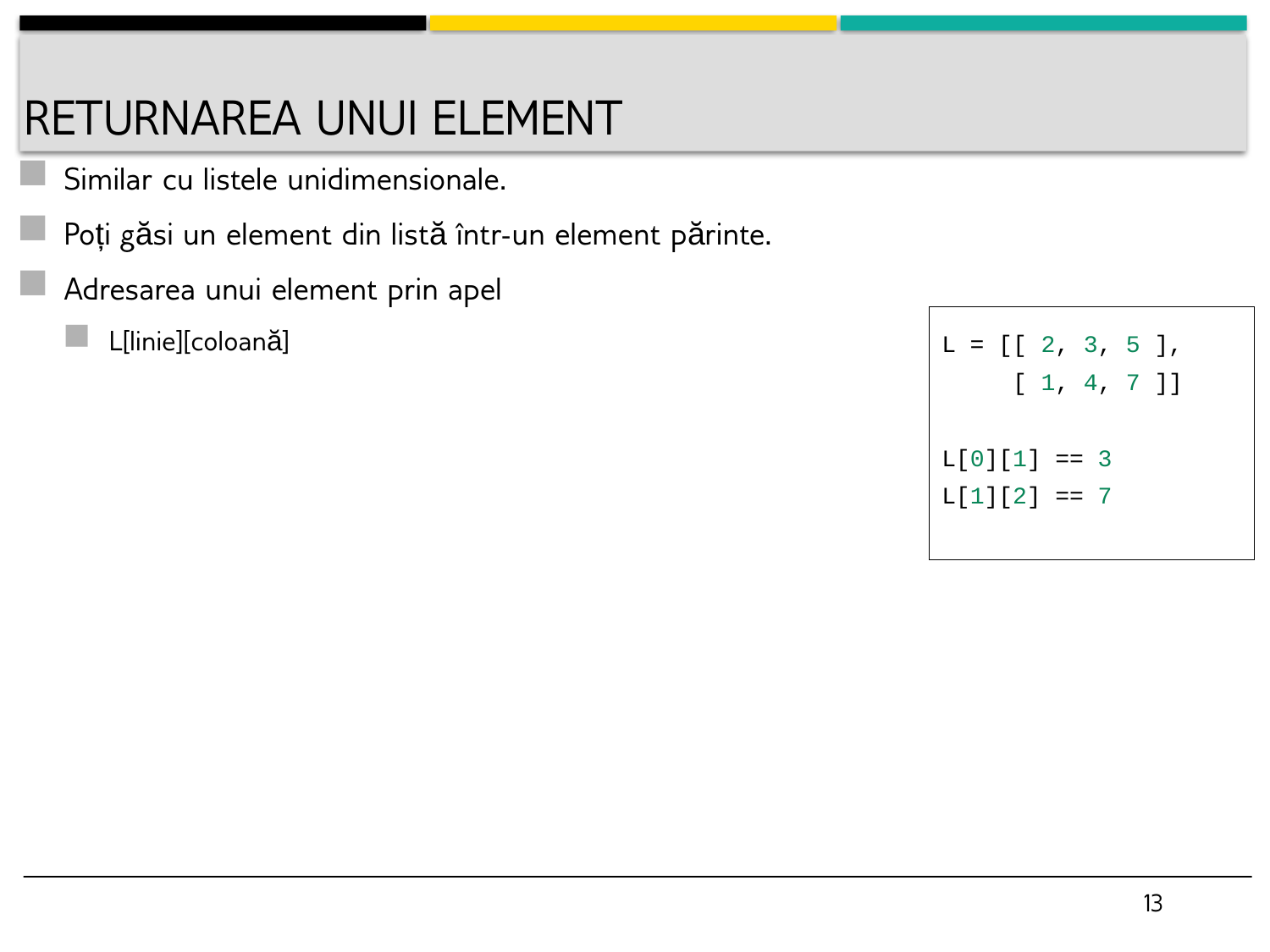

# Returnarea unui element
Similar cu listele unidimensionale.
Poți găsi un element din listă într-un element părinte.
Adresarea unui element prin apel
L[linie][coloană]
L = [[ 2, 3, 5 ],
     [ 1, 4, 7 ]]

L[0][1] == 3
L[1][2] == 7

13